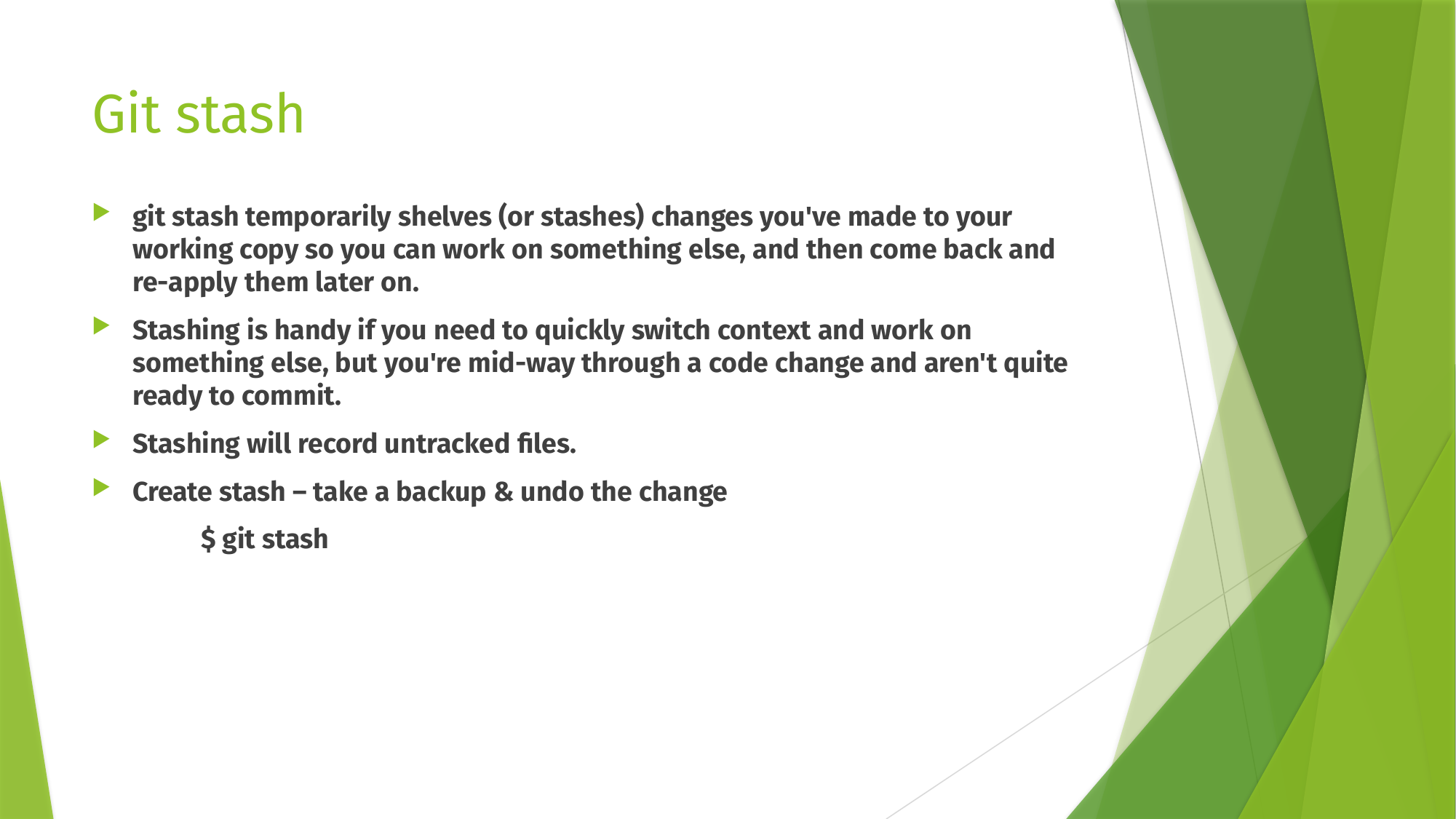

# Git stash
git stash temporarily shelves (or stashes) changes you've made to your working copy so you can work on something else, and then come back and re-apply them later on.
Stashing is handy if you need to quickly switch context and work on something else, but you're mid-way through a code change and aren't quite ready to commit.
Stashing will record untracked files.
Create stash – take a backup & undo the change
	$ git stash